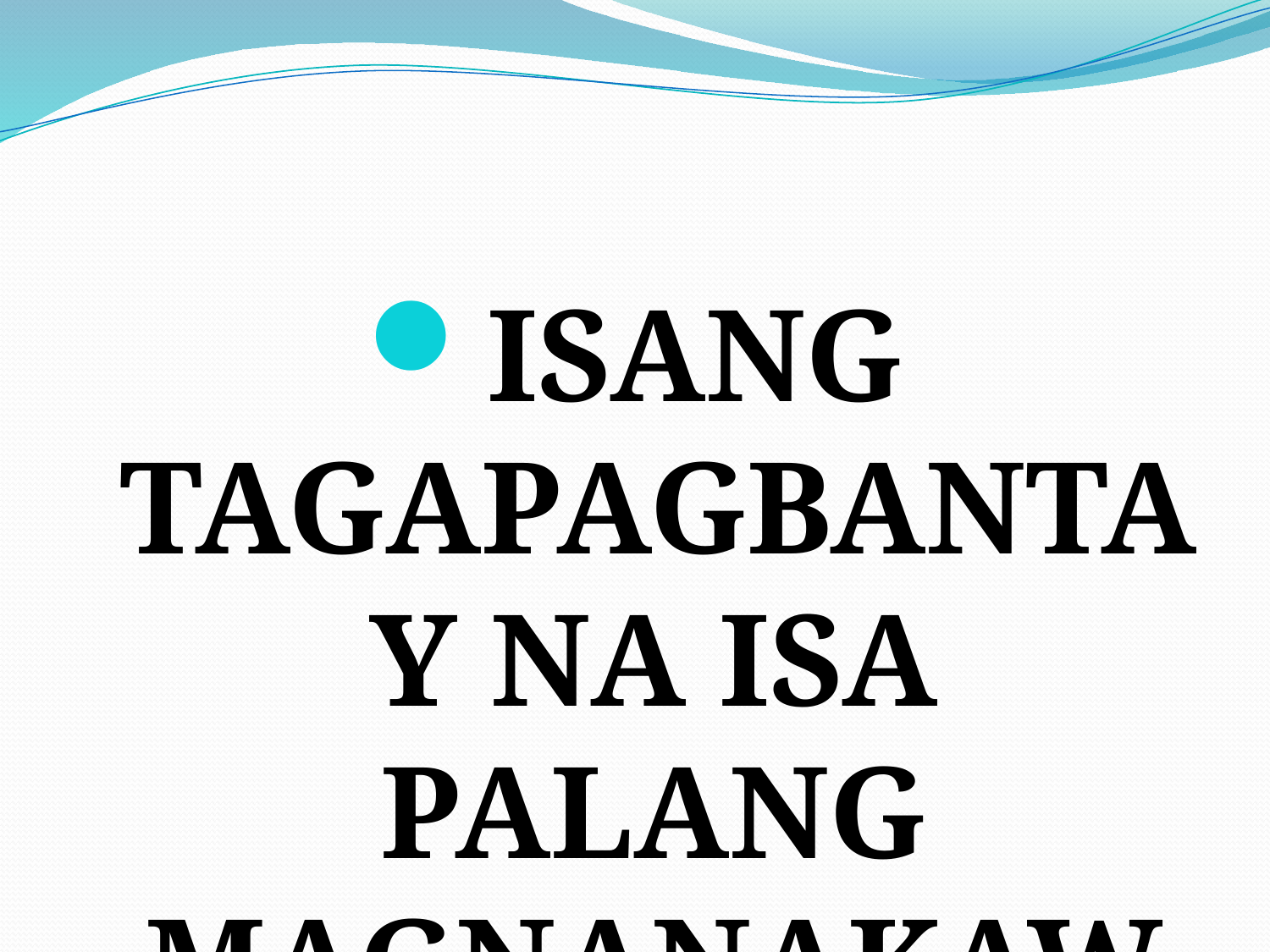

#
ISANG TAGAPAGBANTAY NA ISA PALANG MAGNANAKAW